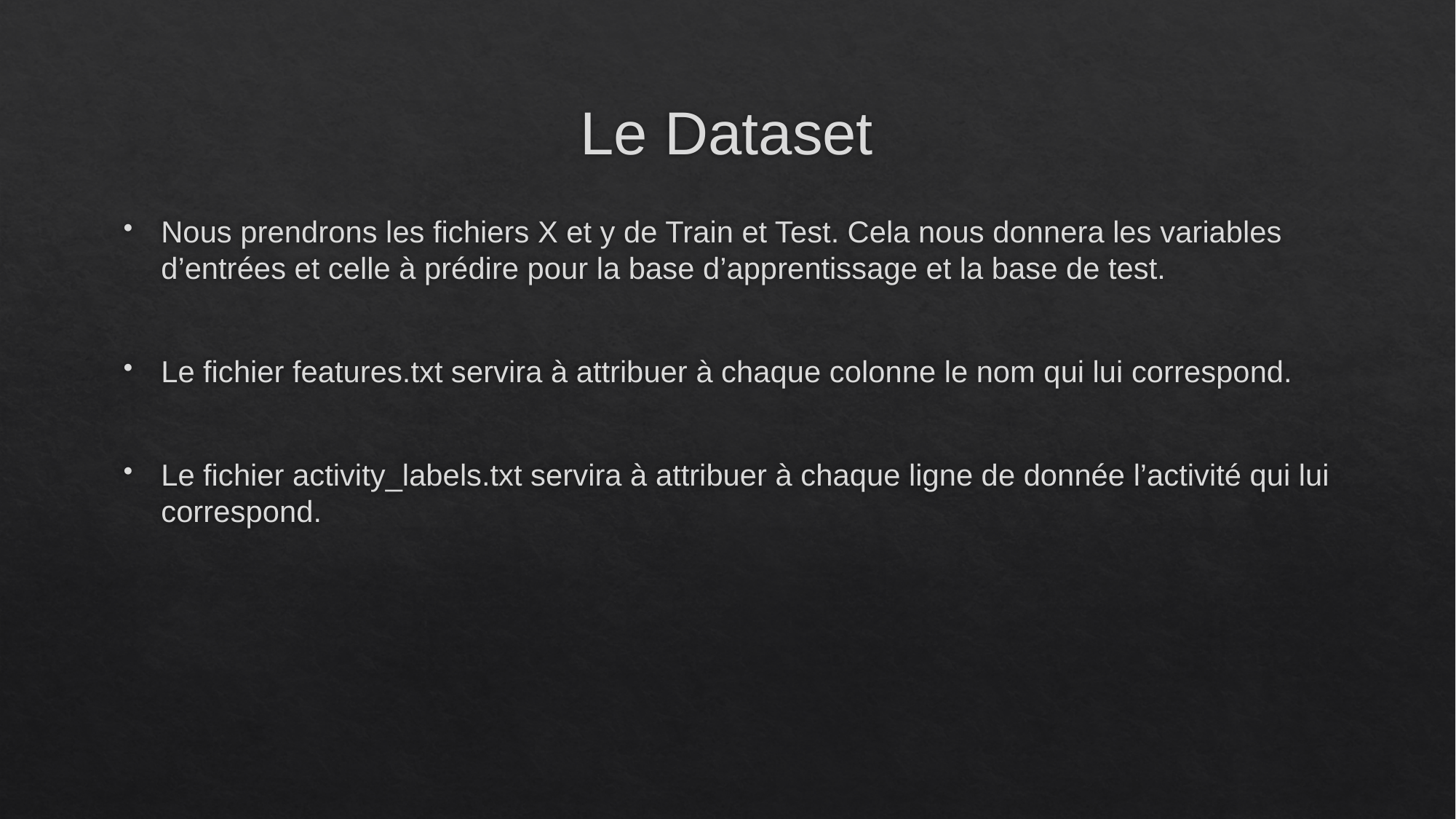

# Le Dataset
Nous prendrons les fichiers X et y de Train et Test. Cela nous donnera les variables d’entrées et celle à prédire pour la base d’apprentissage et la base de test.

Le fichier features.txt servira à attribuer à chaque colonne le nom qui lui correspond.

Le fichier activity_labels.txt servira à attribuer à chaque ligne de donnée l’activité qui lui correspond.